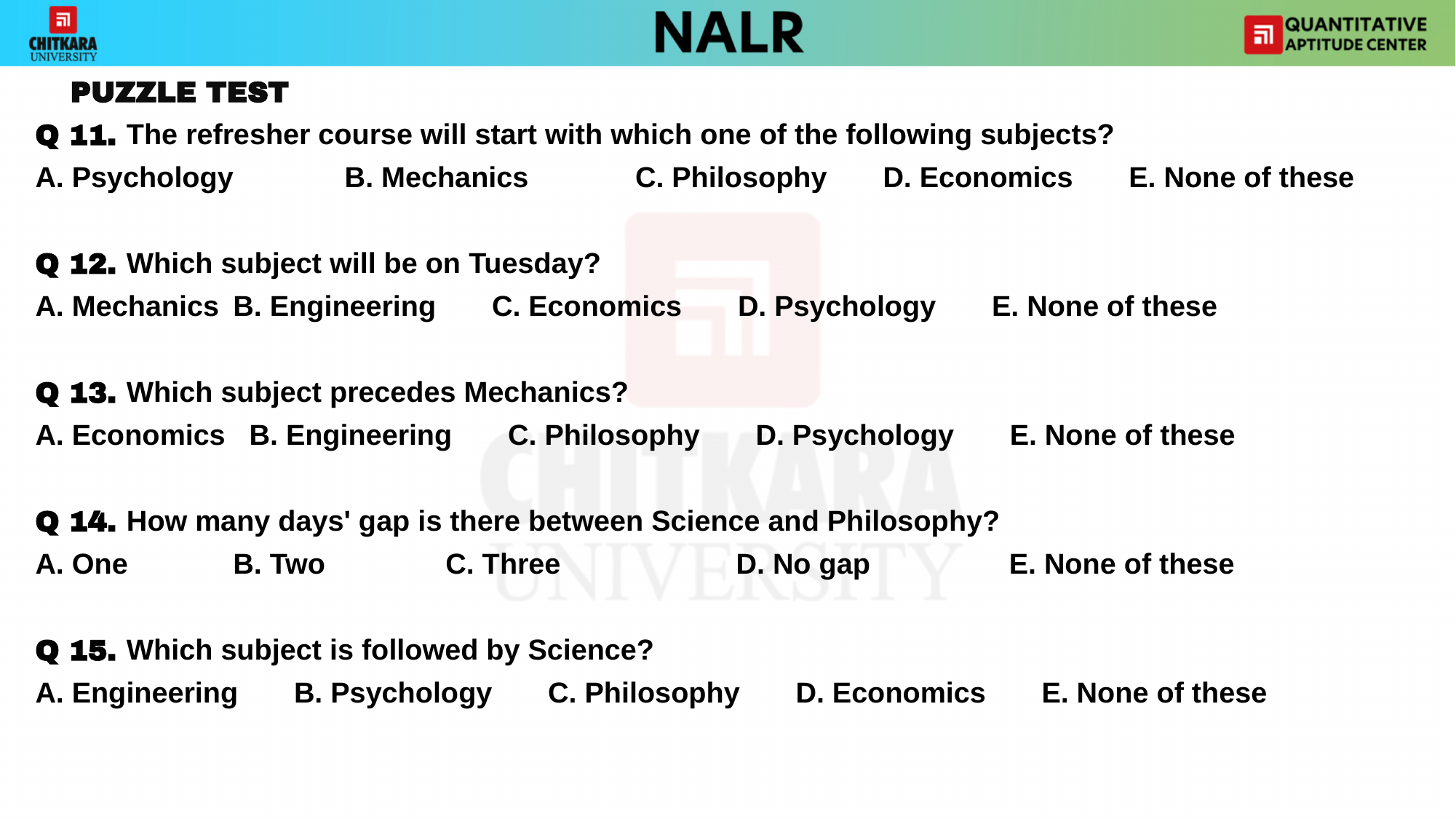

PUZZLE TEST
Q 11. The refresher course will start with which one of the following subjects?
A. Psychology       	B. Mechanics	    C. Philosophy       D. Economics       E. None of these

Q 12. Which subject will be on Tuesday?
A. Mechanics	B. Engineering       C. Economics       D. Psychology       E. None of these

Q 13. Which subject precedes Mechanics?
A. Economics   B. Engineering       C. Philosophy       D. Psychology       E. None of these

Q 14. How many days' gap is there between Science and Philosophy?
A. One       	B. Two       	     C. Three       	         D. No gap       	E. None of these

Q 15. Which subject is followed by Science?
A. Engineering       B. Psychology       C. Philosophy       D. Economics       E. None of these